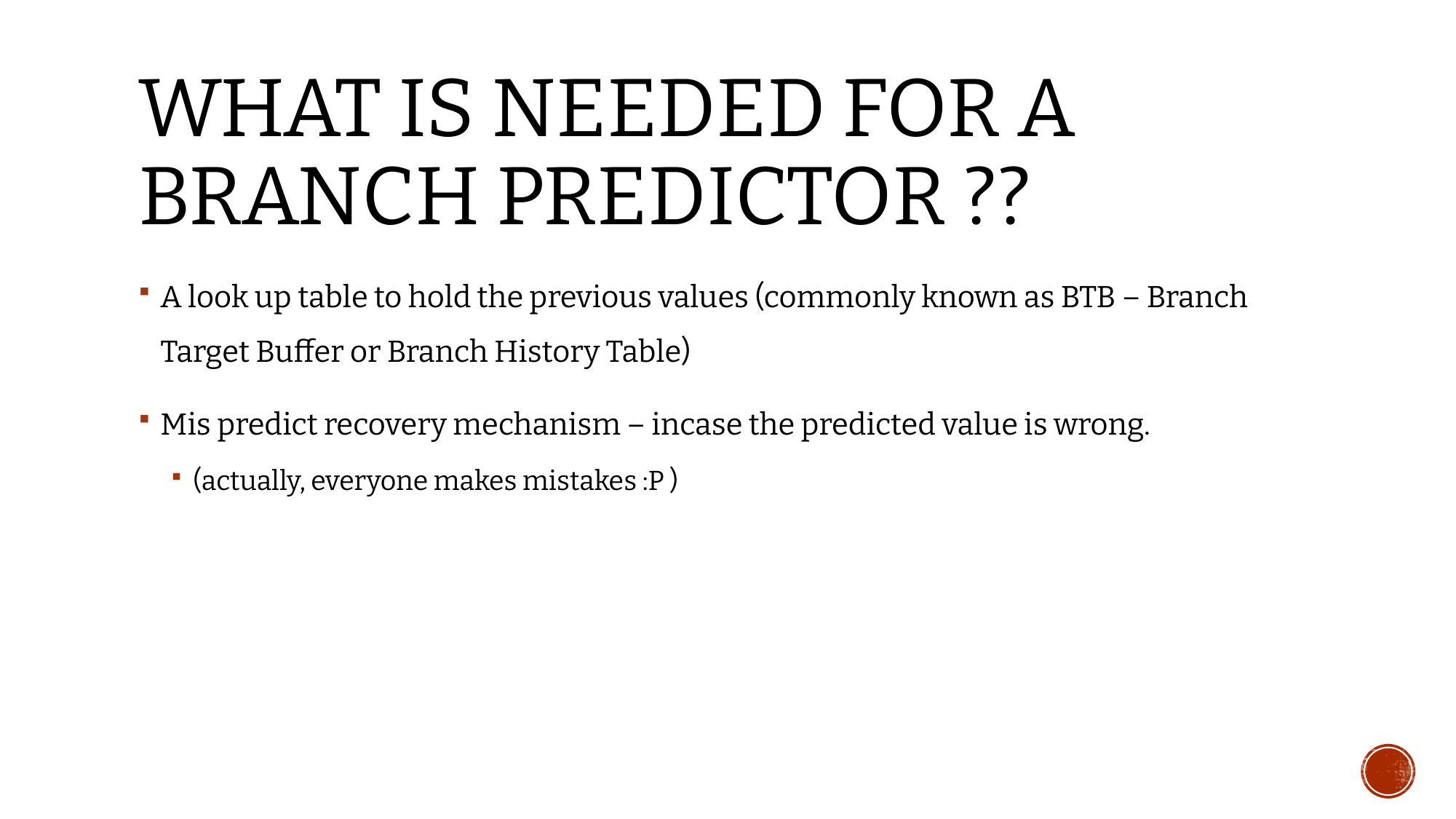

# What is needed for a Branch Predictor ??
A look up table to hold the previous values (commonly known as BTB – Branch Target Buffer or Branch History Table)
Mis predict recovery mechanism – incase the predicted value is wrong.
(actually, everyone makes mistakes :P )